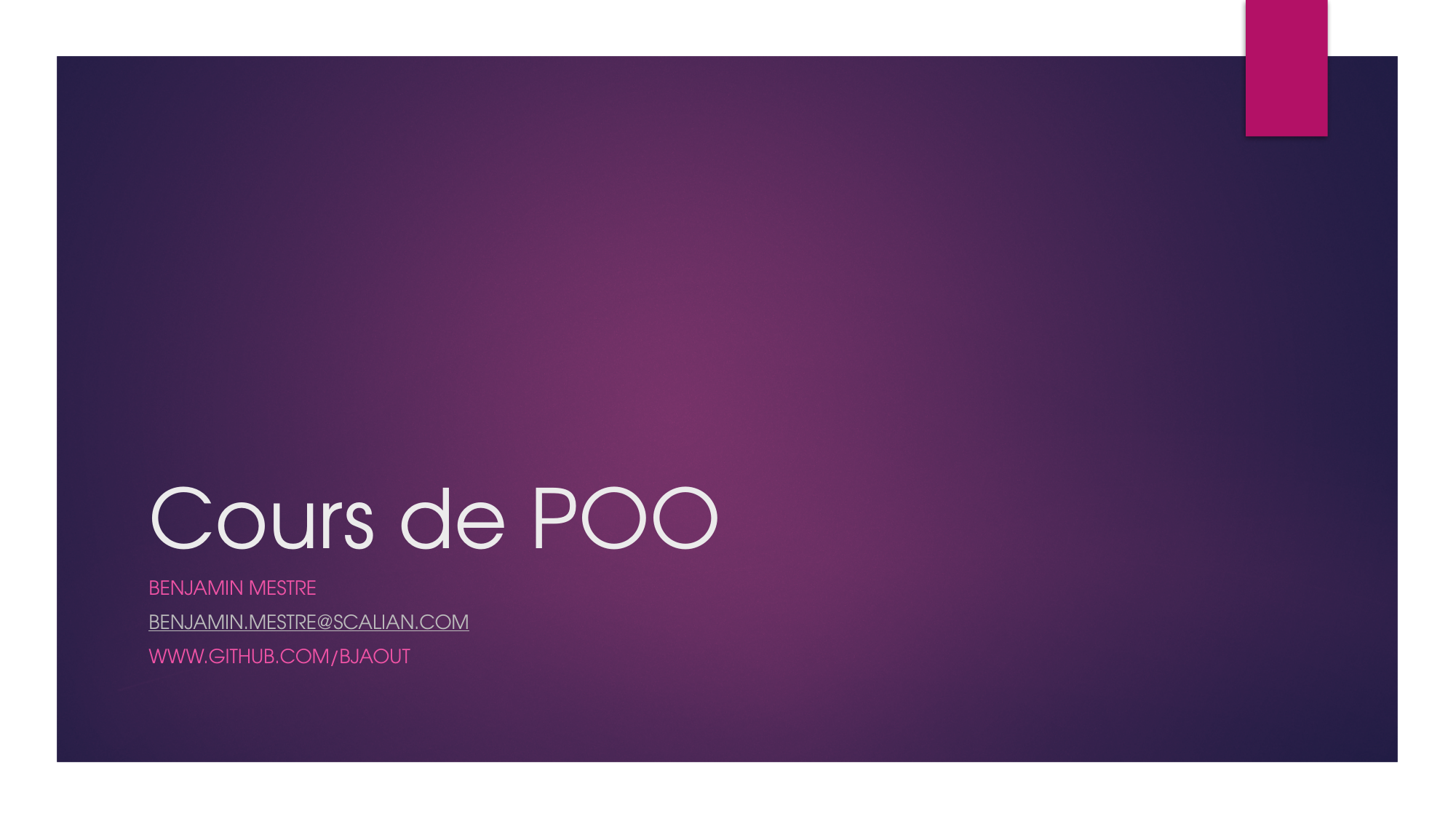

# Cours de POO
Benjamin Mestre
benjamin.mestre@scalian.com
www.github.com/bjaout